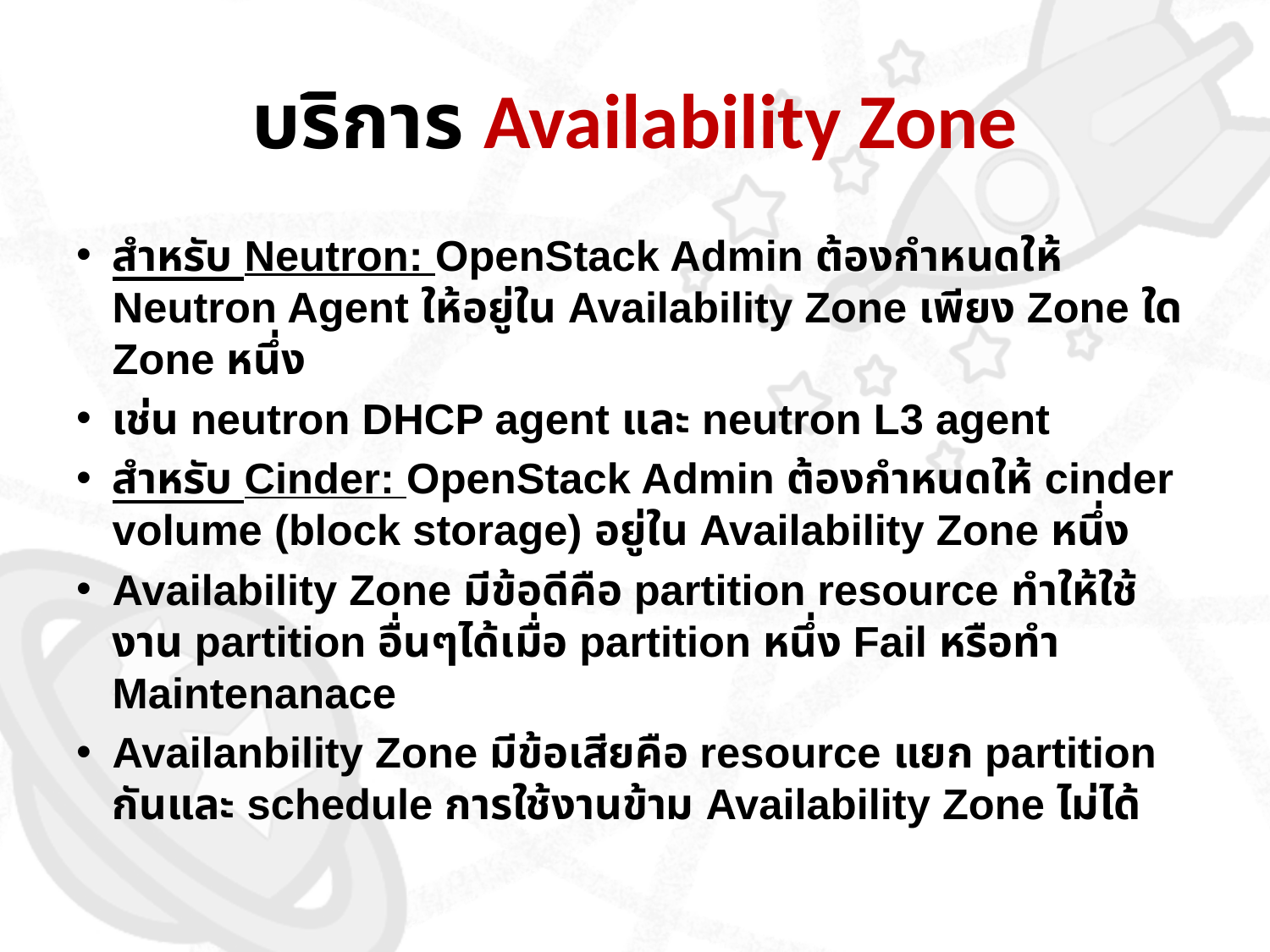

# บริการ Availability Zone
สำหรับ Neutron: OpenStack Admin ต้องกำหนดให้ Neutron Agent ให้อยู่ใน Availability Zone เพียง Zone ใด Zone หนึ่ง
เช่น neutron DHCP agent และ neutron L3 agent
สำหรับ Cinder: OpenStack Admin ต้องกำหนดให้ cinder volume (block storage) อยู่ใน Availability Zone หนึ่ง
Availability Zone มีข้อดีคือ partition resource ทำให้ใช้งาน partition อื่นๆได้เมื่อ partition หนึ่ง Fail หรือทำ Maintenanace
Availanbility Zone มีข้อเสียคือ resource แยก partition กันและ schedule การใช้งานข้าม Availability Zone ไม่ได้